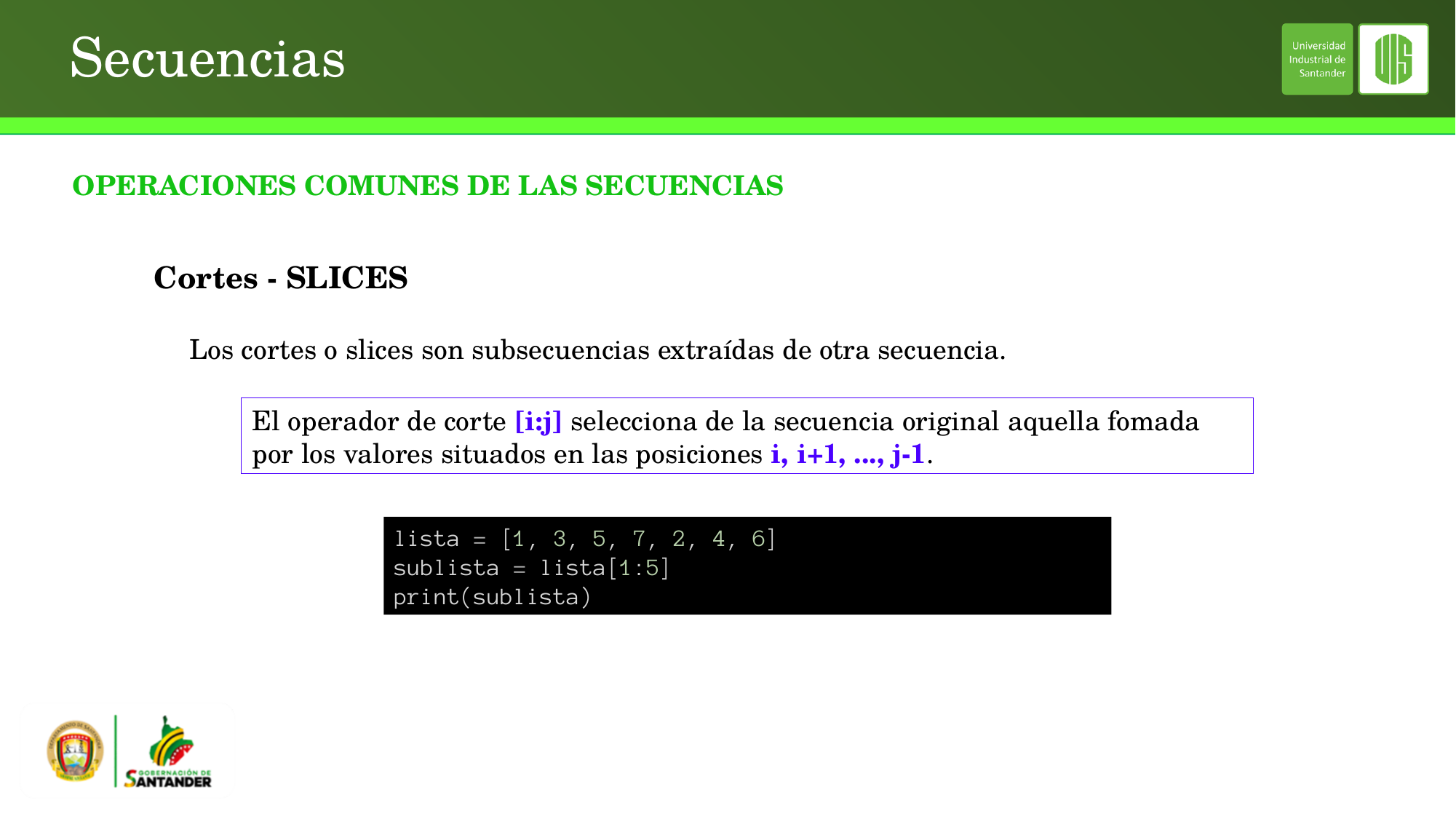

# Secuencias
OPERACIONES COMUNES DE LAS SECUENCIAS
Cortes - SLICES
Los cortes o slices son subsecuencias extraídas de otra secuencia.
El operador de corte [i:j] selecciona de la secuencia original aquella fomada por los valores situados en las posiciones i, i+1, ..., j-1.
lista = [1, 3, 5, 7, 2, 4, 6]
sublista = lista[1:5]
print(sublista)